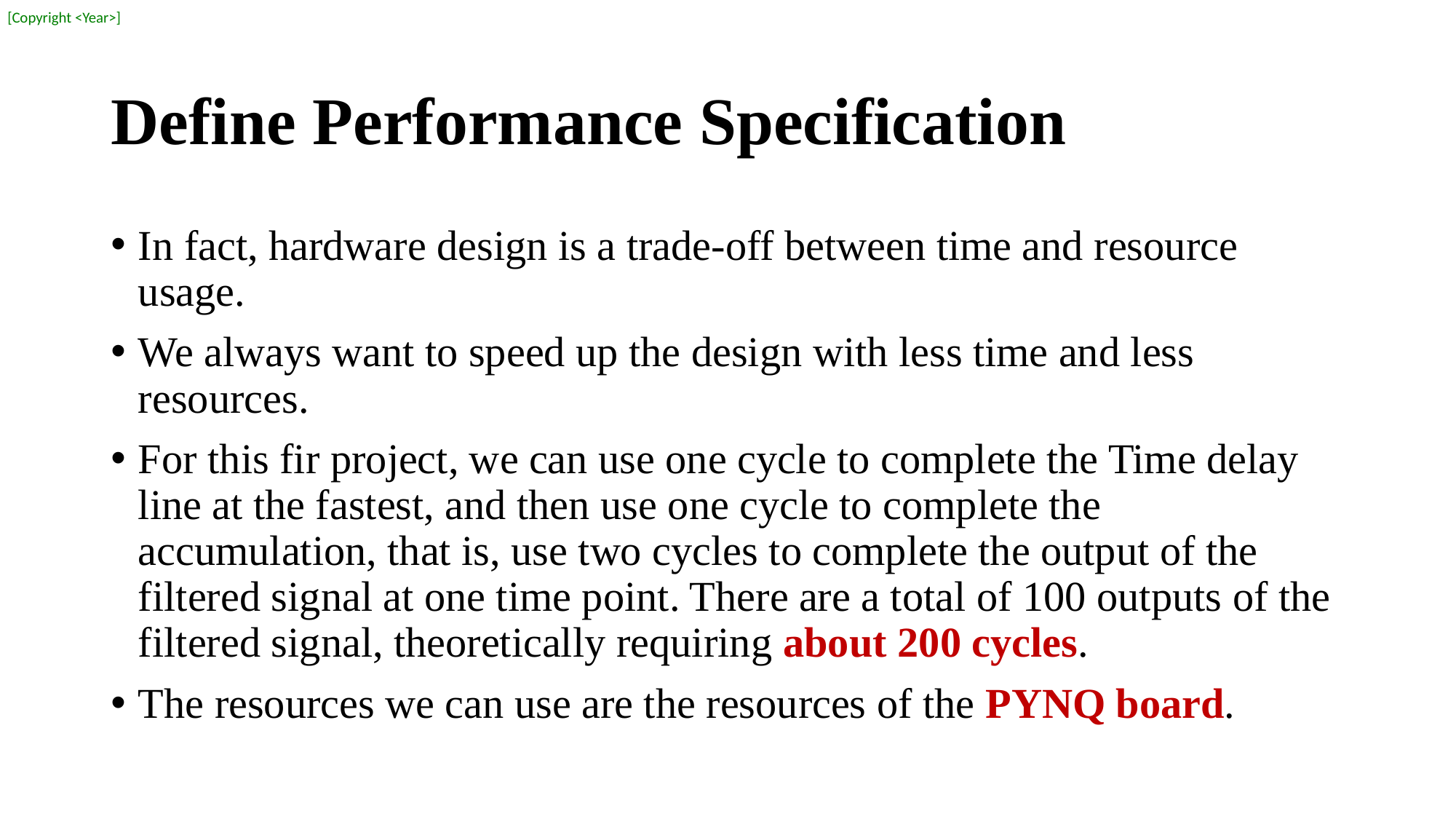

# Define Performance Specification
In fact, hardware design is a trade-off between time and resource usage.
We always want to speed up the design with less time and less resources.
For this fir project, we can use one cycle to complete the Time delay line at the fastest, and then use one cycle to complete the accumulation, that is, use two cycles to complete the output of the filtered signal at one time point. There are a total of 100 outputs of the filtered signal, theoretically requiring about 200 cycles.
The resources we can use are the resources of the PYNQ board.